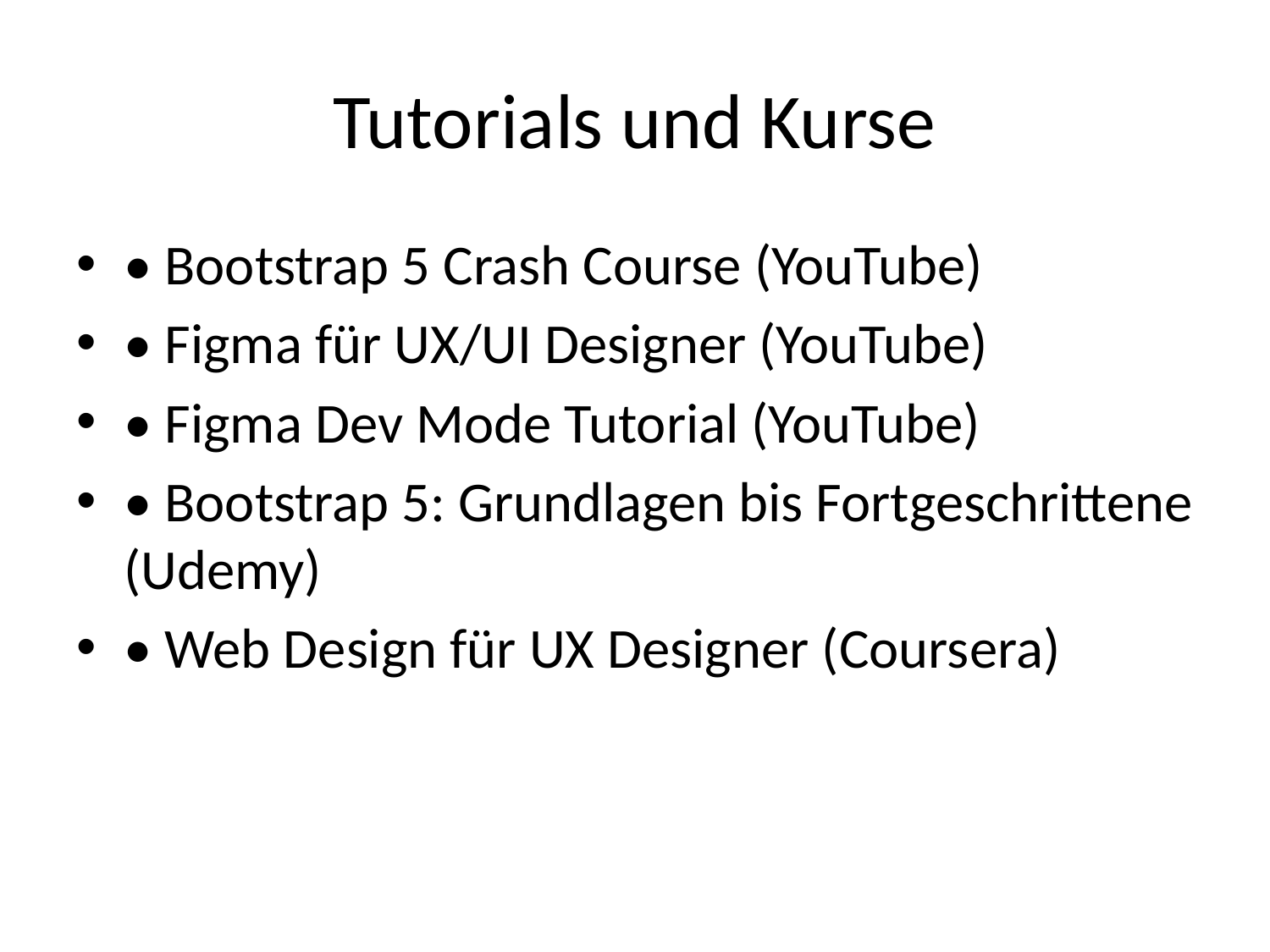

# Tutorials und Kurse
• Bootstrap 5 Crash Course (YouTube)
• Figma für UX/UI Designer (YouTube)
• Figma Dev Mode Tutorial (YouTube)
• Bootstrap 5: Grundlagen bis Fortgeschrittene (Udemy)
• Web Design für UX Designer (Coursera)